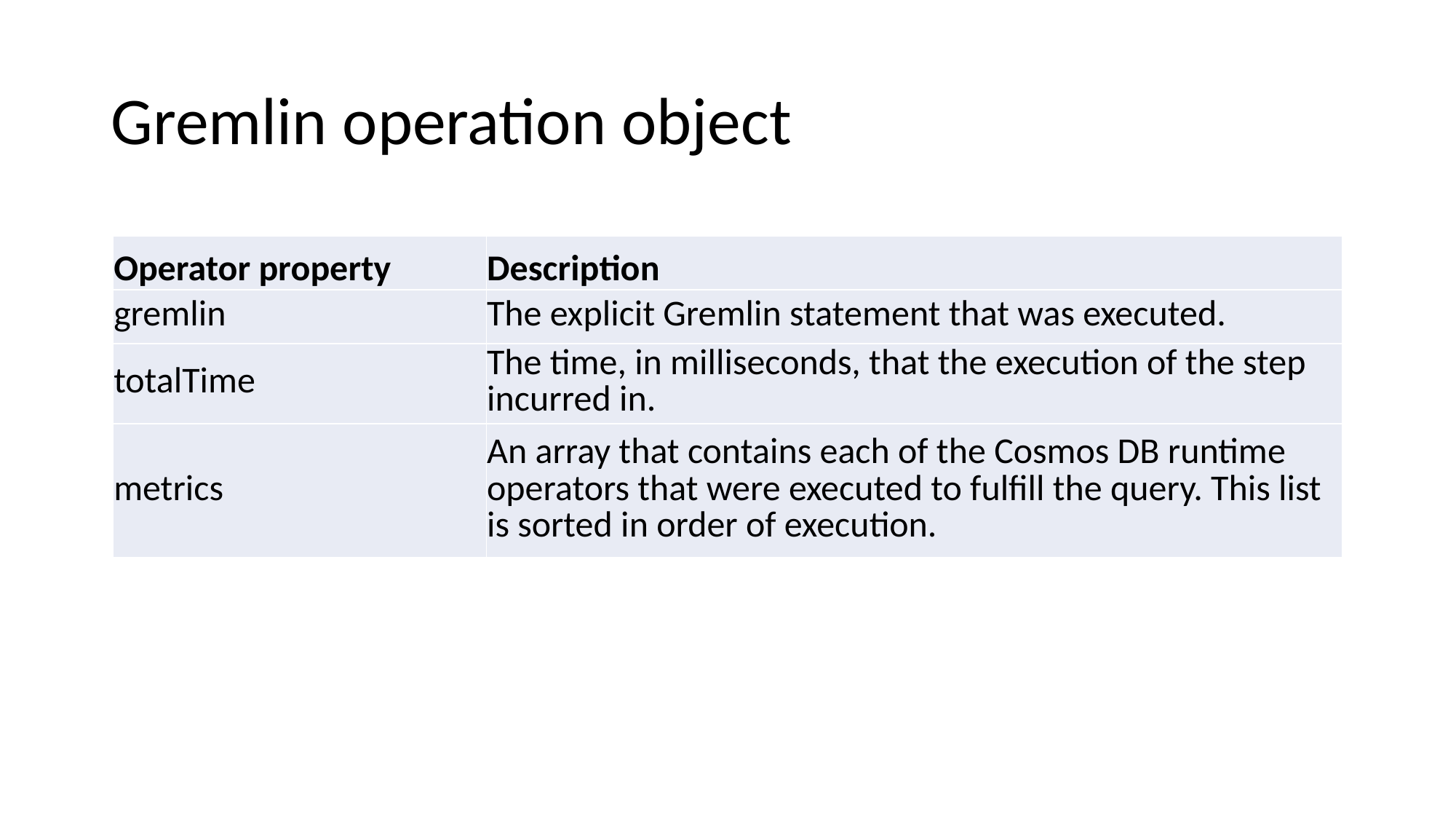

# Gremlin operation object
| Operator property | Description |
| --- | --- |
| gremlin | The explicit Gremlin statement that was executed. |
| totalTime | The time, in milliseconds, that the execution of the step incurred in. |
| metrics | An array that contains each of the Cosmos DB runtime operators that were executed to fulfill the query. This list is sorted in order of execution. |